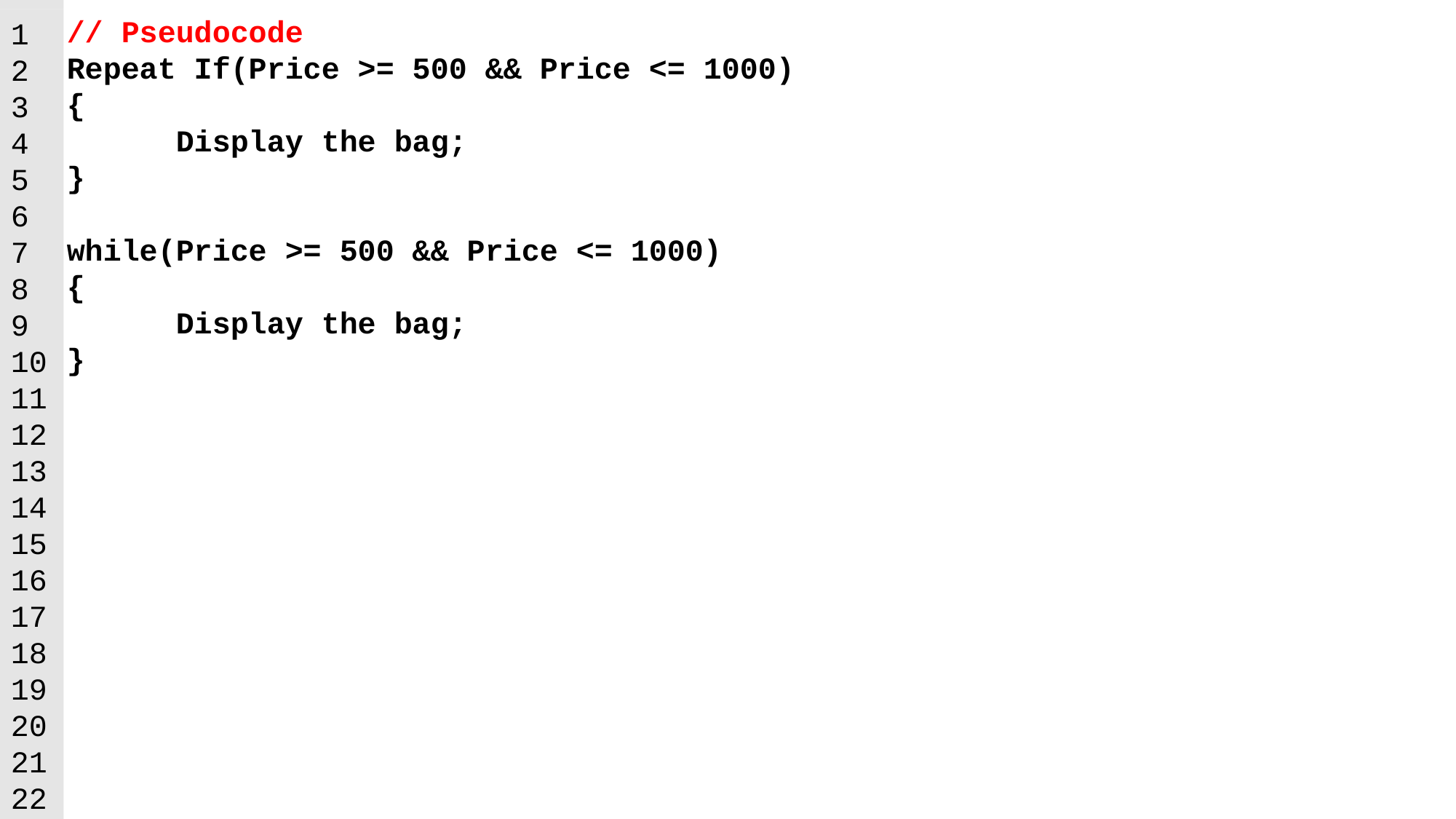

// Pseudocode
Repeat If(Price >= 500 && Price <= 1000)
{
 	Display the bag;
}

while(Price >= 500 && Price <= 1000)
{
 	Display the bag;
}

1
2
3
4
5
6
7
8
9
10
11
12
13
14
15
16
17
18
19
20
21
22